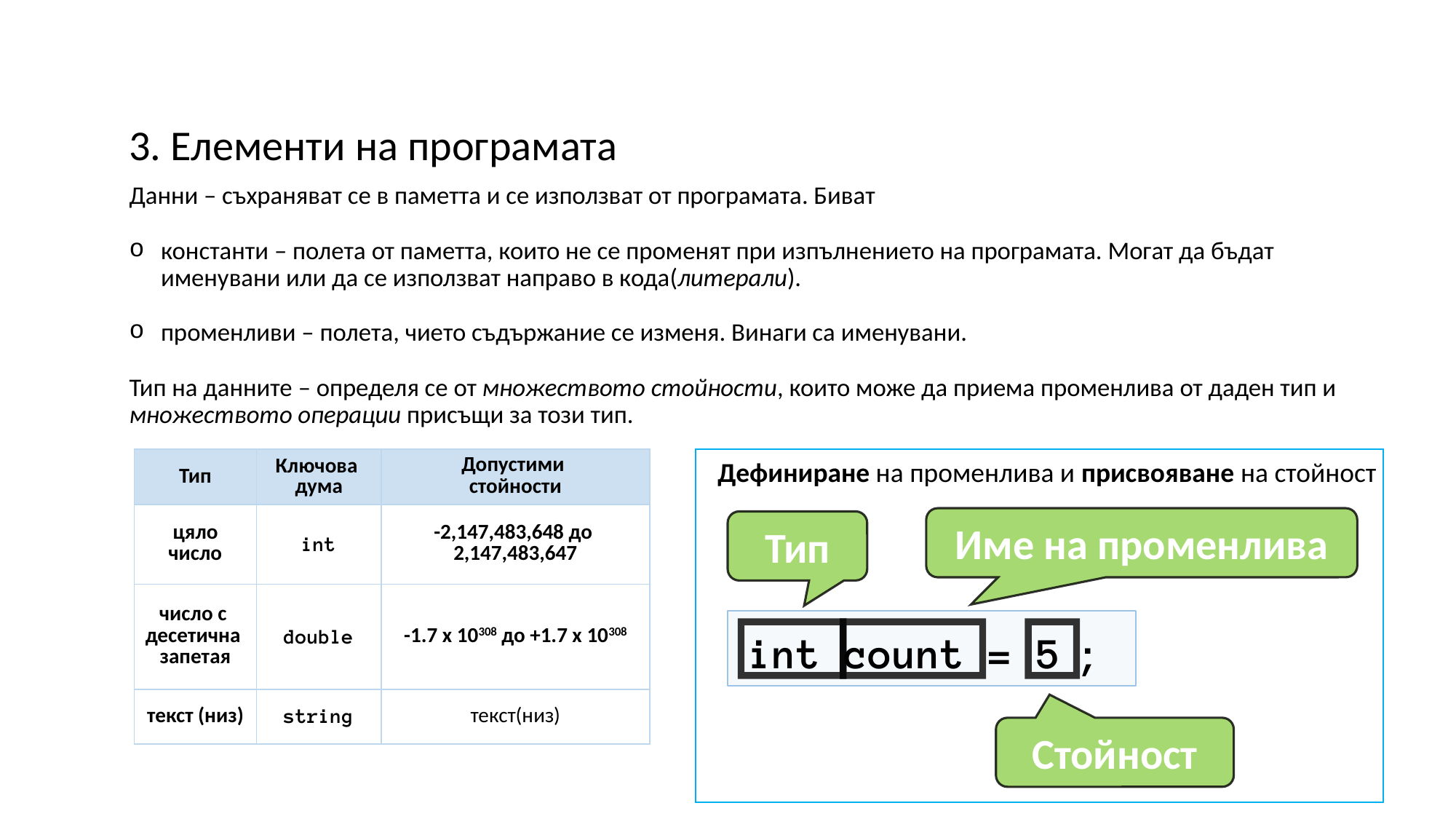

3. Елементи на програмата
Данни – съхраняват се в паметта и се използват от програмата. Биват

константи – полета от паметта, които не се променят при изпълнението на програмата. Могат да бъдат именувани или да се използват направо в кода(литерали).

променливи – полета, чието съдържание се изменя. Винаги са именувани.

Тип на данните – определя се от множеството стойности, които може да приема променлива от даден тип и множеството операции присъщи за този тип.
| Тип | Ключова дума | Допустими стойности |
| --- | --- | --- |
| цяло число | int | -2,147,483,648 до 2,147,483,647 |
| число с десетична запетая | double | -1.7 x 10308 до +1.7 x 10308 |
| текст (низ) | string | текст(низ) |

Дефиниране на променлива и присвояване на стойност
Име на променлива
Тип
int count = 5 ;

Стойност